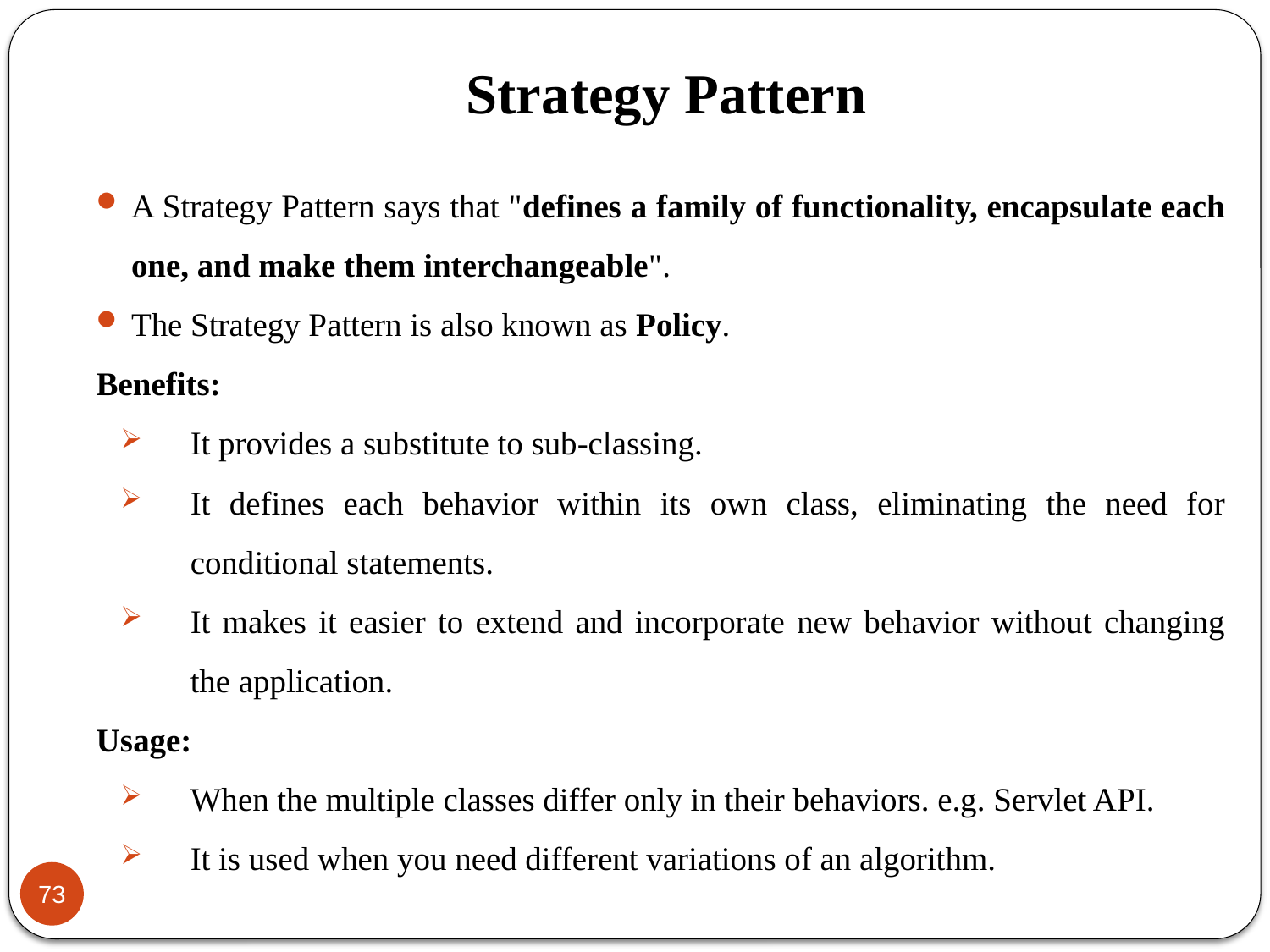

# Strategy Pattern
A Strategy Pattern says that "defines a family of functionality, encapsulate each one, and make them interchangeable".
The Strategy Pattern is also known as Policy.
Benefits:
It provides a substitute to sub-classing.
It defines each behavior within its own class, eliminating the need for conditional statements.
It makes it easier to extend and incorporate new behavior without changing the application.
Usage:
When the multiple classes differ only in their behaviors. e.g. Servlet API.
It is used when you need different variations of an algorithm.

73